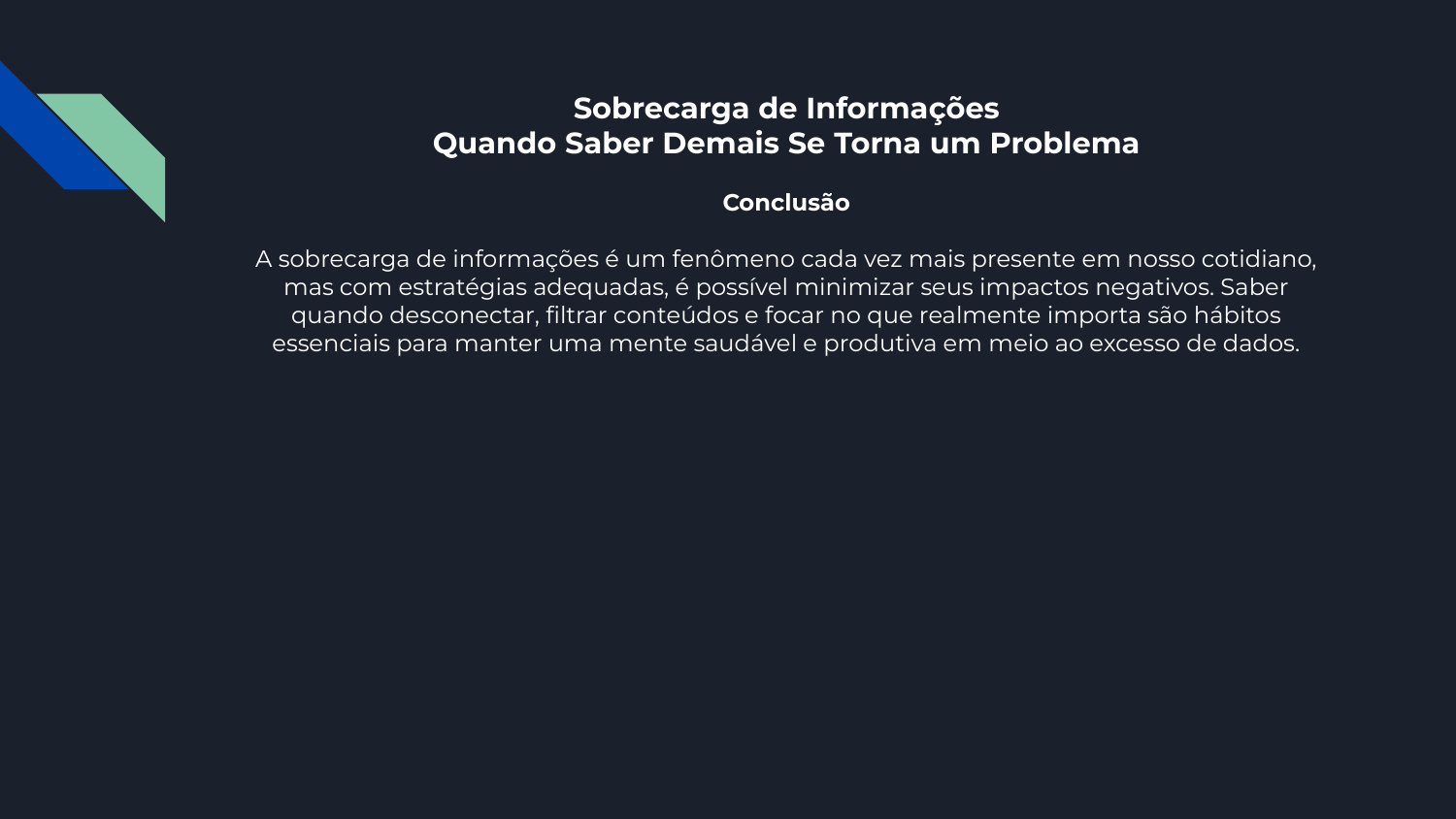

# Sobrecarga de Informações
Quando Saber Demais Se Torna um Problema

Conclusão

A sobrecarga de informações é um fenômeno cada vez mais presente em nosso cotidiano, mas com estratégias adequadas, é possível minimizar seus impactos negativos. Saber quando desconectar, filtrar conteúdos e focar no que realmente importa são hábitos essenciais para manter uma mente saudável e produtiva em meio ao excesso de dados.